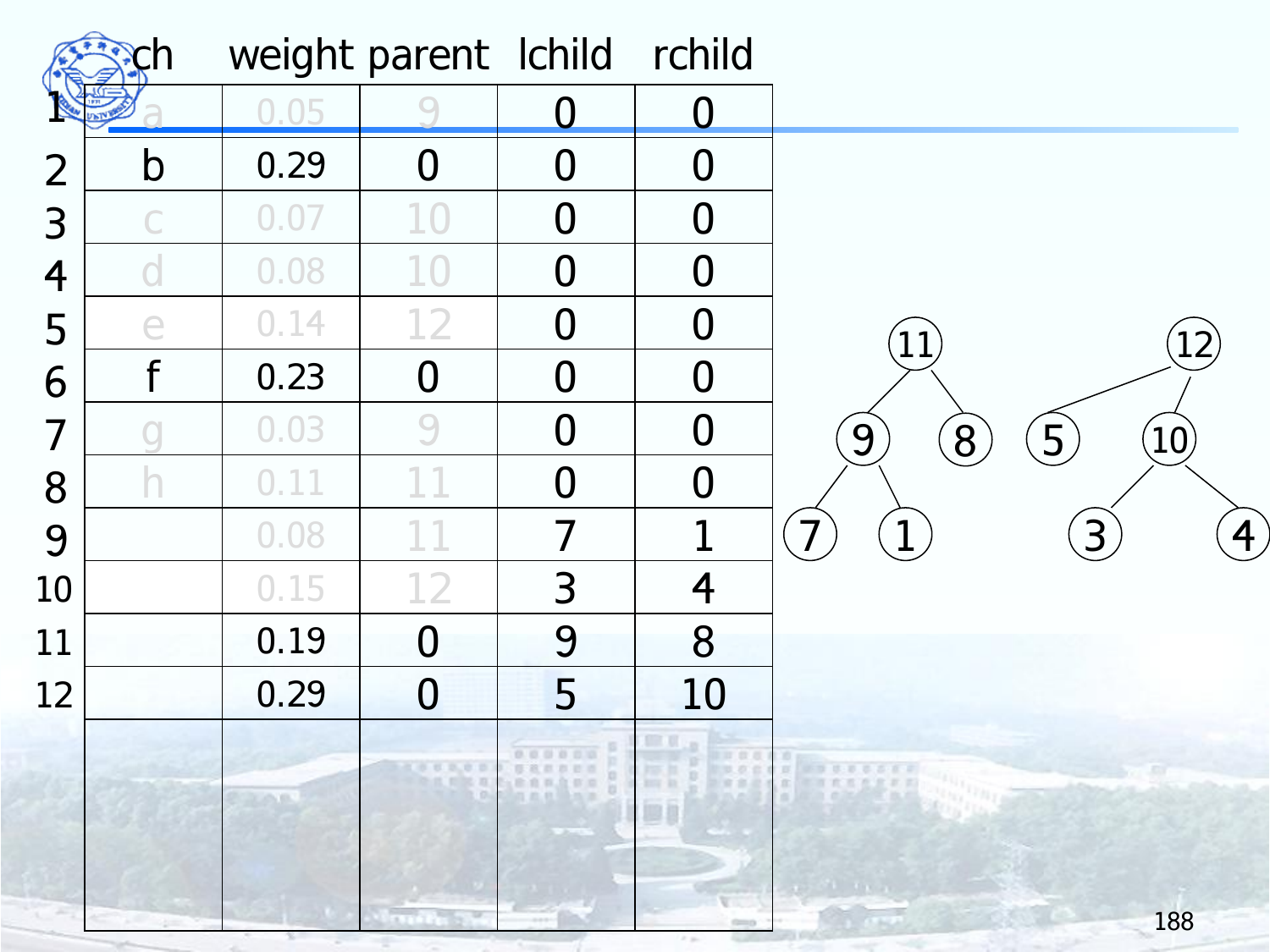

ch
weight
parent
lchild
rchild
1
a
0.05
9
0
0
2
b
0.29
0
0
0
3
c
0.07
10
0
0
4
d
0.08
10
0
0
5
e
e
0.14
e
0.14
12
0.14
0
12
0
0
11
12
6
f
0.23
0
0
0

7
g
0.03
9
0
0
9

7
1
5
10
8
8
h
0.11
11
0
0

9

0.08
11
7
1
3
4
10

0.15

0.15

0.15
12
0
12
3
4
11

0.19
0
9
8

12

0.29
0
5
10
188